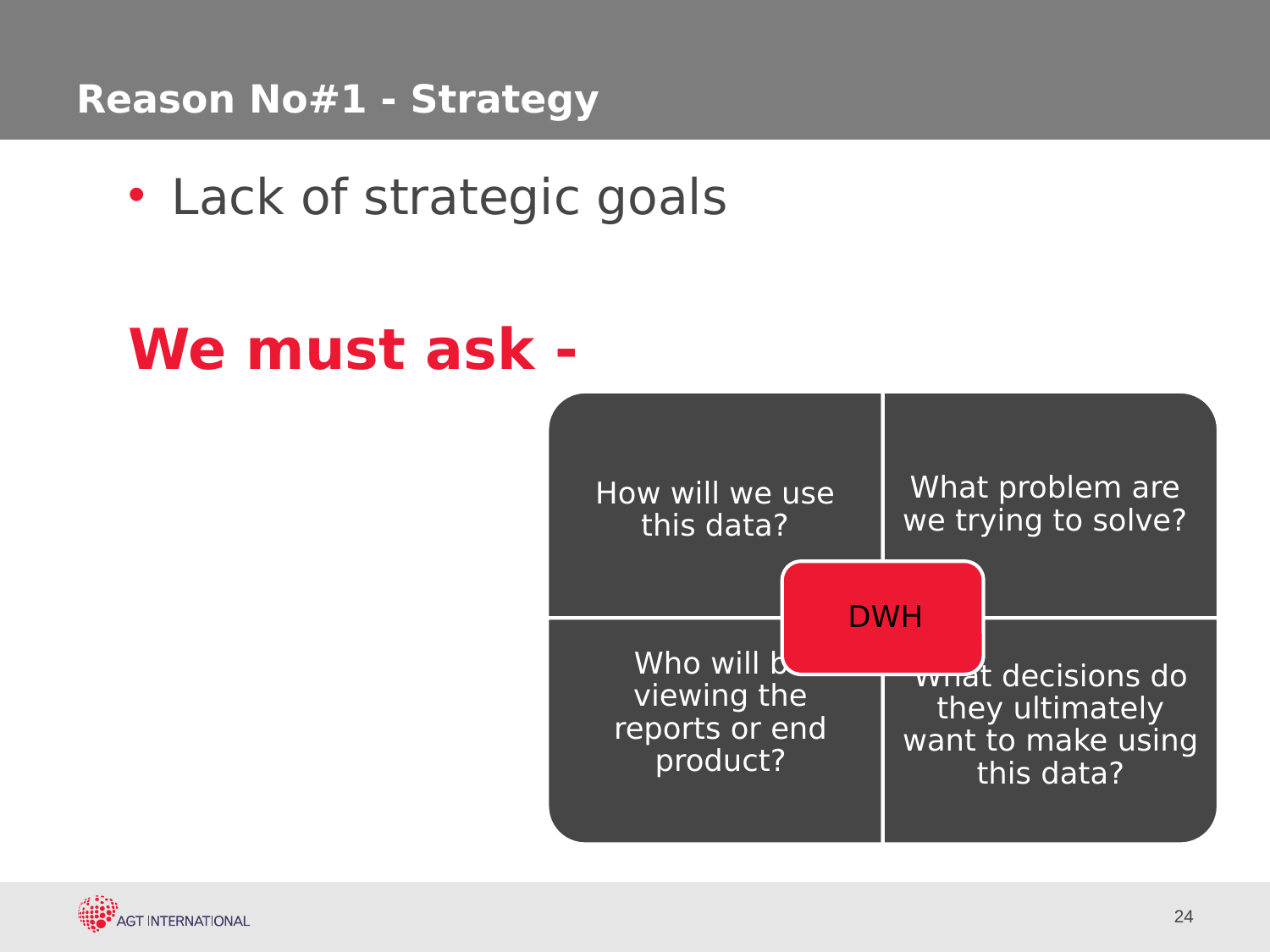

# Reason No#1 - Strategy
Lack of strategic goals

We must ask -
How will we use this data?
What problem are we trying to solve?
Who will be viewing the reports or end product?
What decisions do they ultimately want to make using this data?
DWH